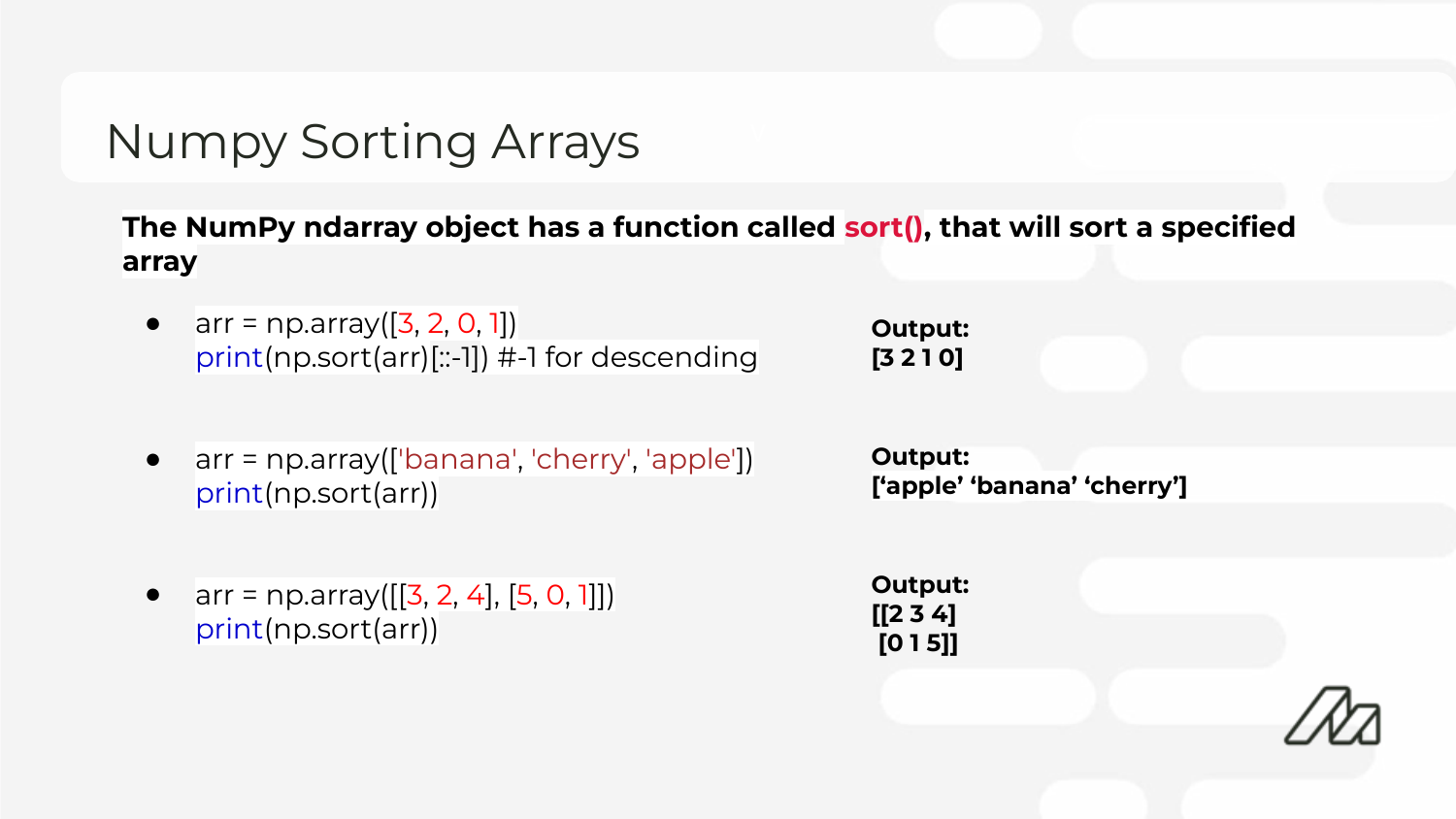

# Numpy Sorting Arrays
The NumPy ndarray object has a function called sort(), that will sort a specified array

arr = np.array([3, 2, 0, 1])
print(np.sort(arr)[::-1]) #-1 for descending

arr = np.array(['banana', 'cherry', 'apple'])
print(np.sort(arr))

arr = np.array([[3, 2, 4], [5, 0, 1]])
print(np.sort(arr))

Output:
[3 2 1 0]
Output:
[‘apple’ ‘banana’ ‘cherry’]
Output:
[[2 3 4]
 [0 1 5]]